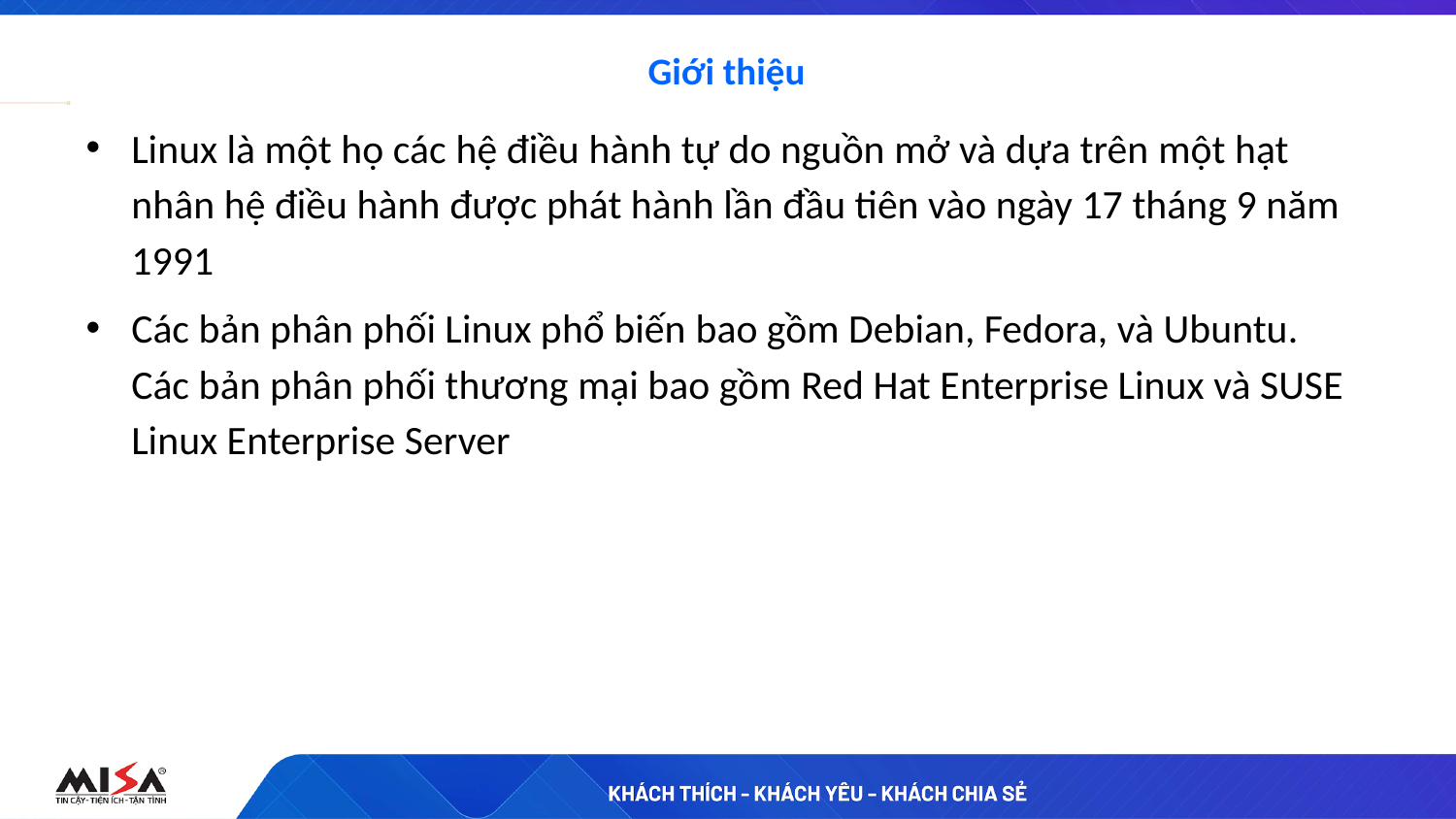

# Giới thiệu
Linux là một họ các hệ điều hành tự do nguồn mở và dựa trên một hạt nhân hệ điều hành được phát hành lần đầu tiên vào ngày 17 tháng 9 năm 1991
Các bản phân phối Linux phổ biến bao gồm Debian, Fedora, và Ubuntu. Các bản phân phối thương mại bao gồm Red Hat Enterprise Linux và SUSE Linux Enterprise Server